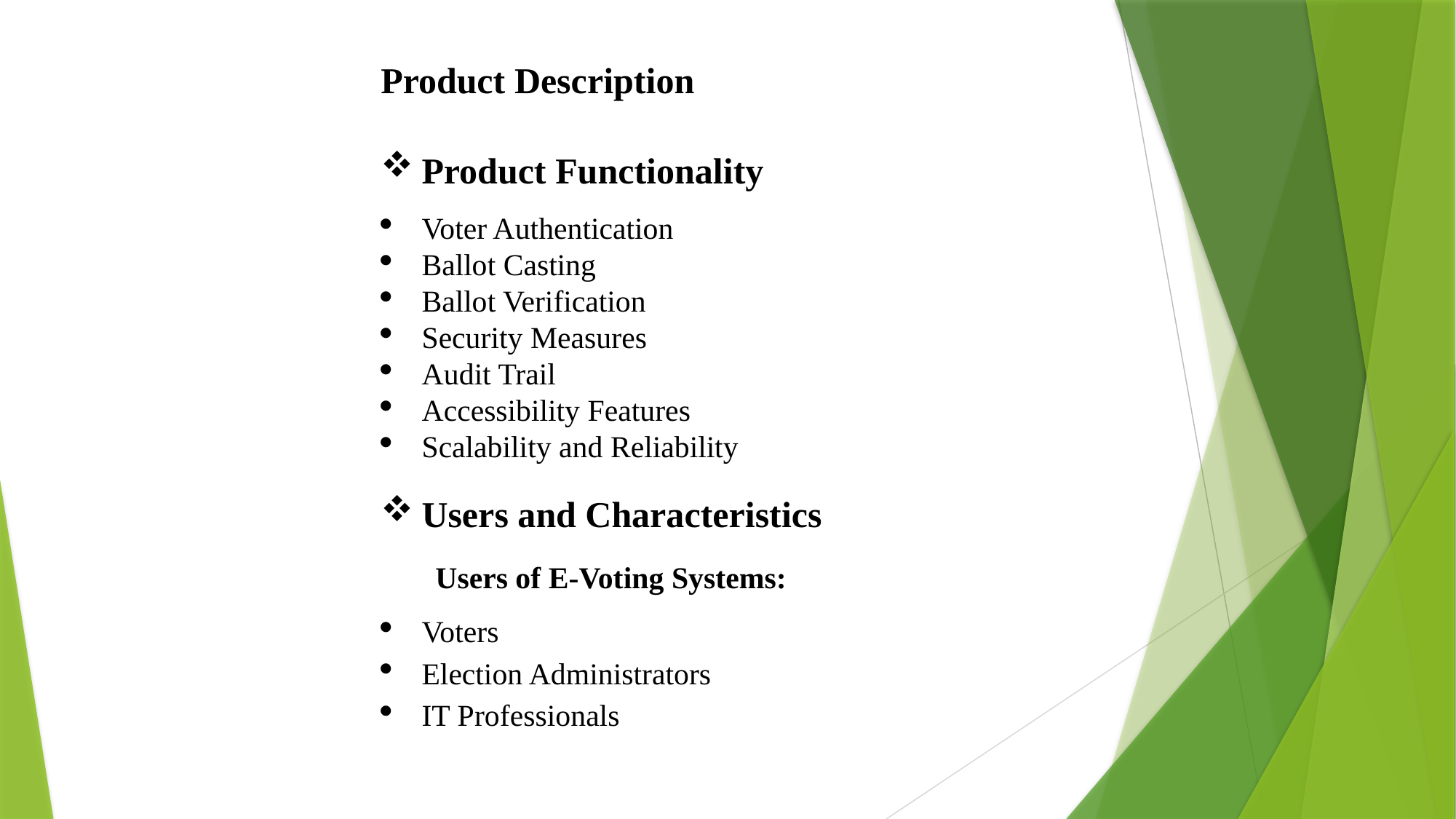

Product Description
Product Functionality
Voter Authentication
Ballot Casting
Ballot Verification
Security Measures
Audit Trail
Accessibility Features
Scalability and Reliability

Users and Characteristics
Users of E-Voting Systems:
Voters
Election Administrators
IT Professionals